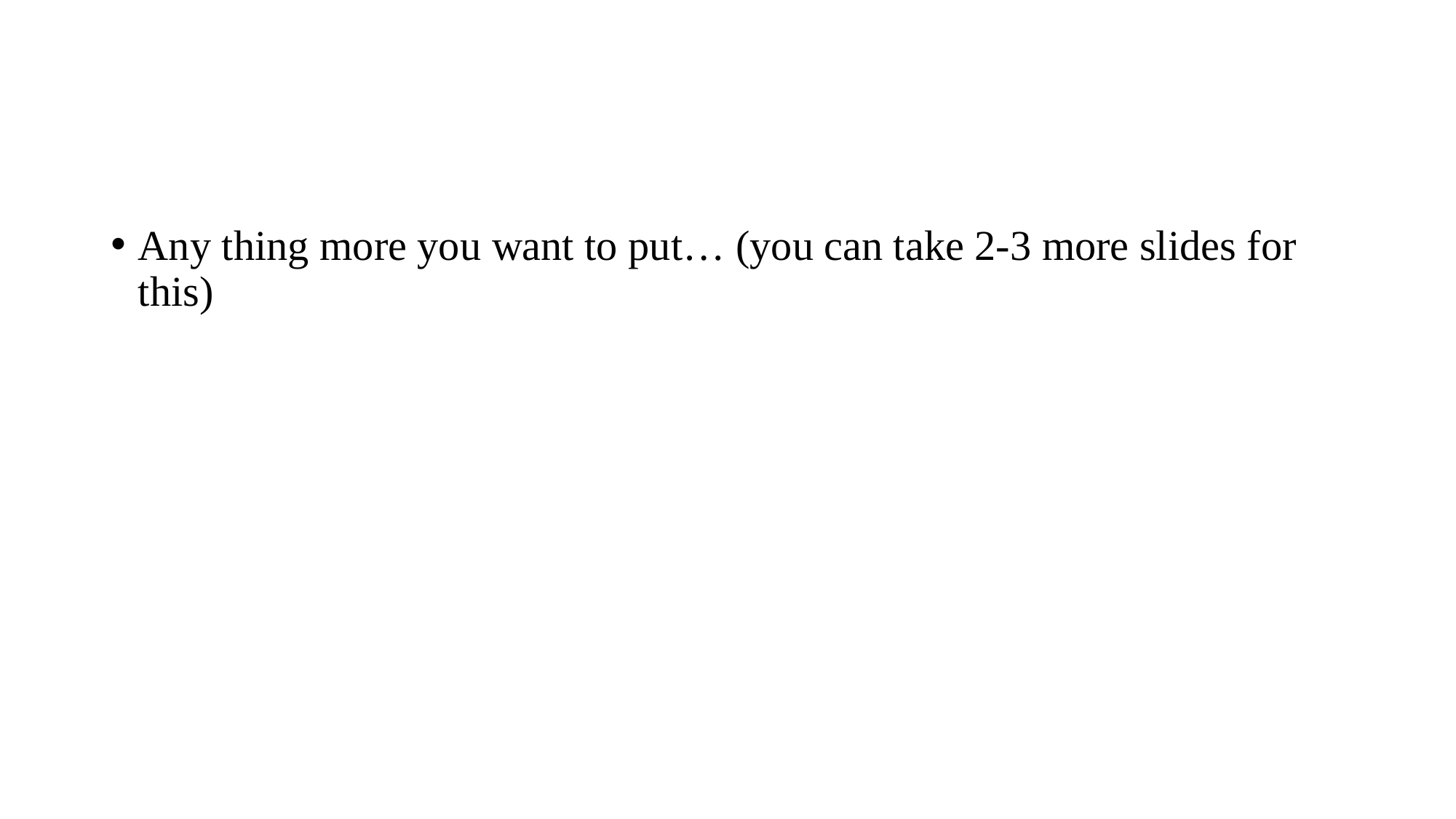

#
Any thing more you want to put… (you can take 2-3 more slides for this)